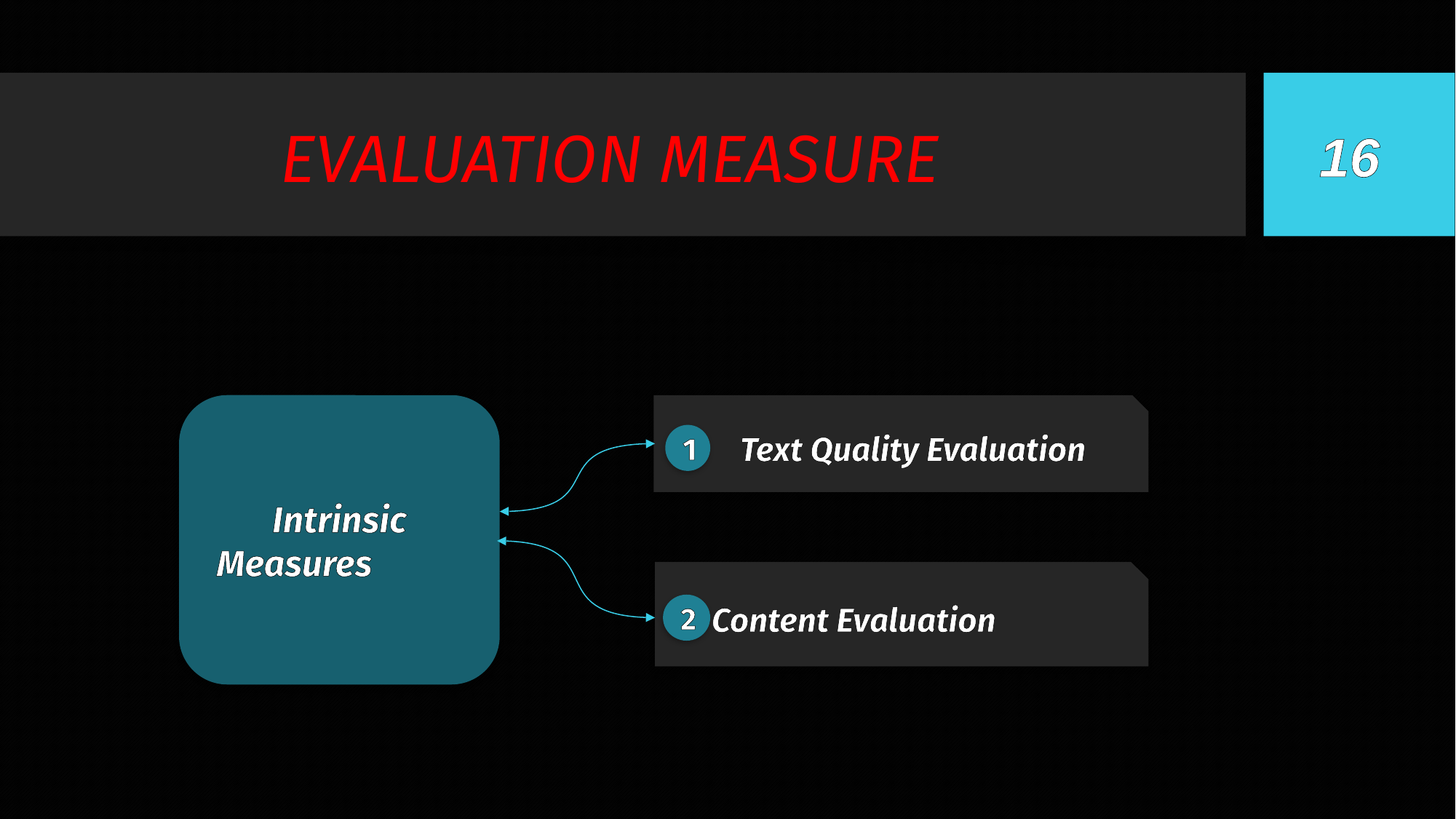

# EVALUATION MEASURE
16
Intrinsic Measures
    Text Quality Evaluation
1
      Content Evaluation
2